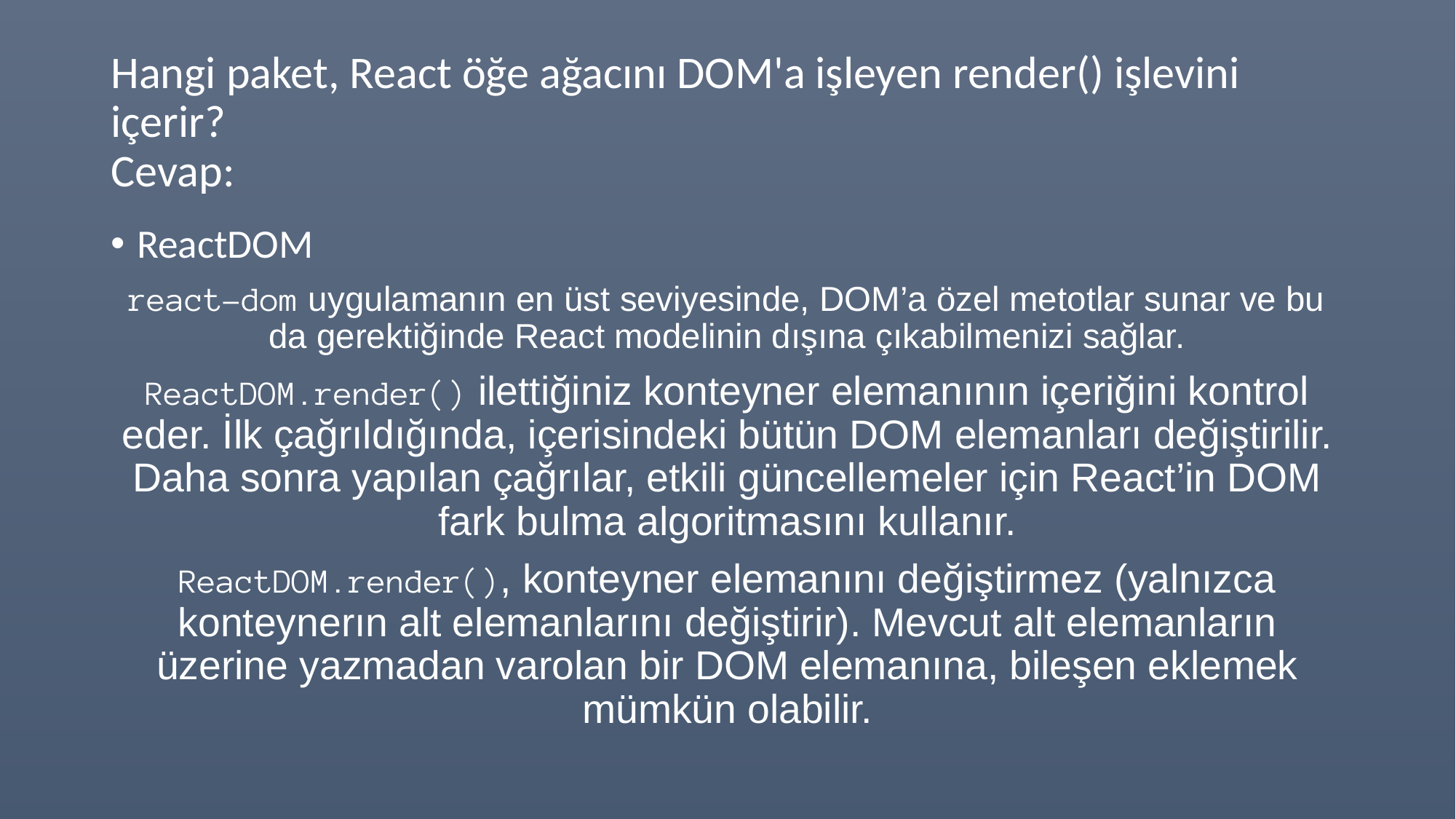

# Hangi paket, React öğe ağacını DOM'a işleyen render() işlevini içerir? Cevap:
ReactDOM
react-dom uygulamanın en üst seviyesinde, DOM’a özel metotlar sunar ve bu da gerektiğinde React modelinin dışına çıkabilmenizi sağlar.
ReactDOM.render() ilettiğiniz konteyner elemanının içeriğini kontrol eder. İlk çağrıldığında, içerisindeki bütün DOM elemanları değiştirilir. Daha sonra yapılan çağrılar, etkili güncellemeler için React’in DOM fark bulma algoritmasını kullanır.
ReactDOM.render(), konteyner elemanını değiştirmez (yalnızca konteynerın alt elemanlarını değiştirir). Mevcut alt elemanların üzerine yazmadan varolan bir DOM elemanına, bileşen eklemek mümkün olabilir.